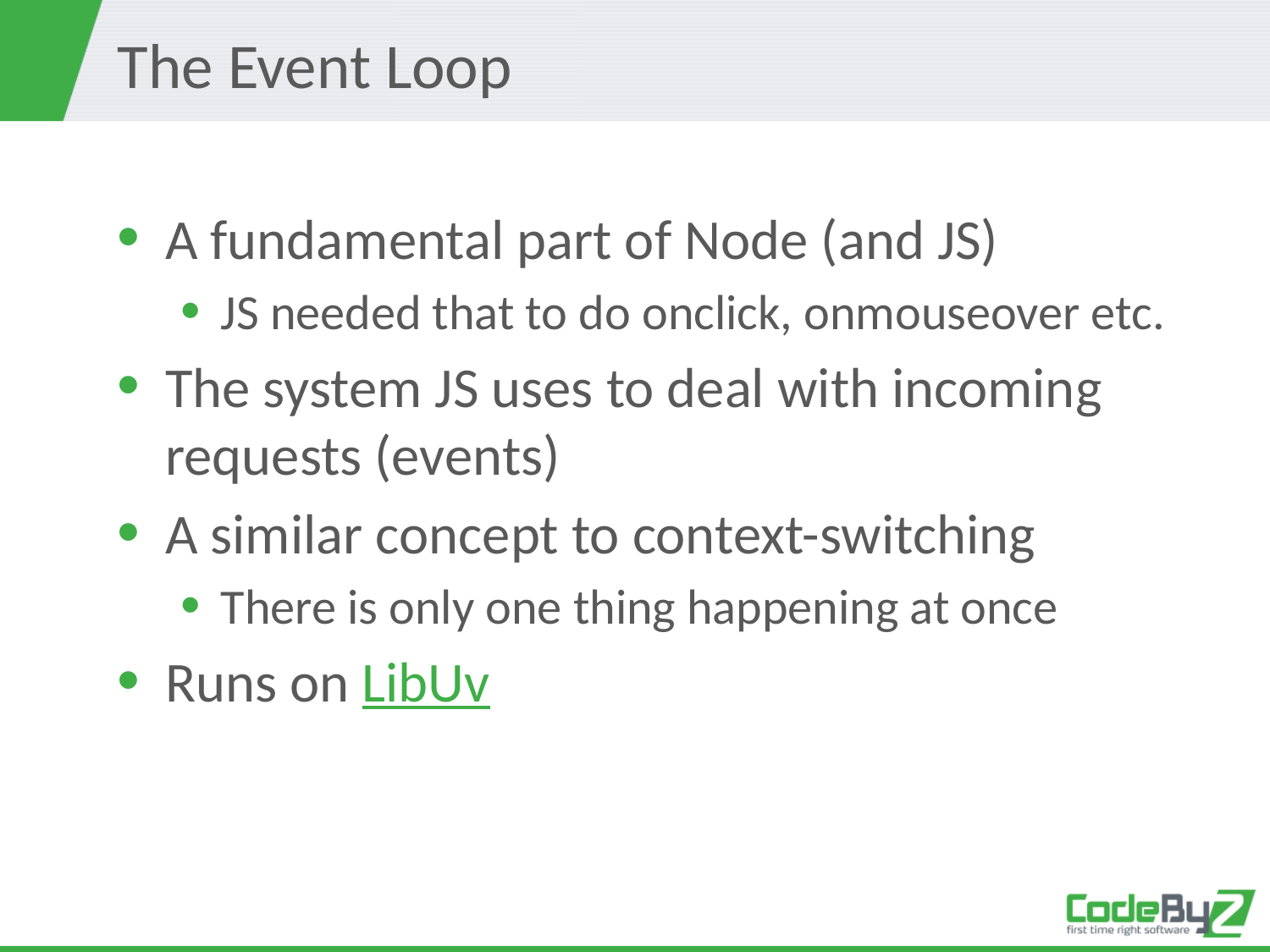

# The Event Loop
A fundamental part of Node (and JS)
JS needed that to do onclick, onmouseover etc.
The system JS uses to deal with incoming requests (events)
A similar concept to context-switching
There is only one thing happening at once
Runs on LibUv